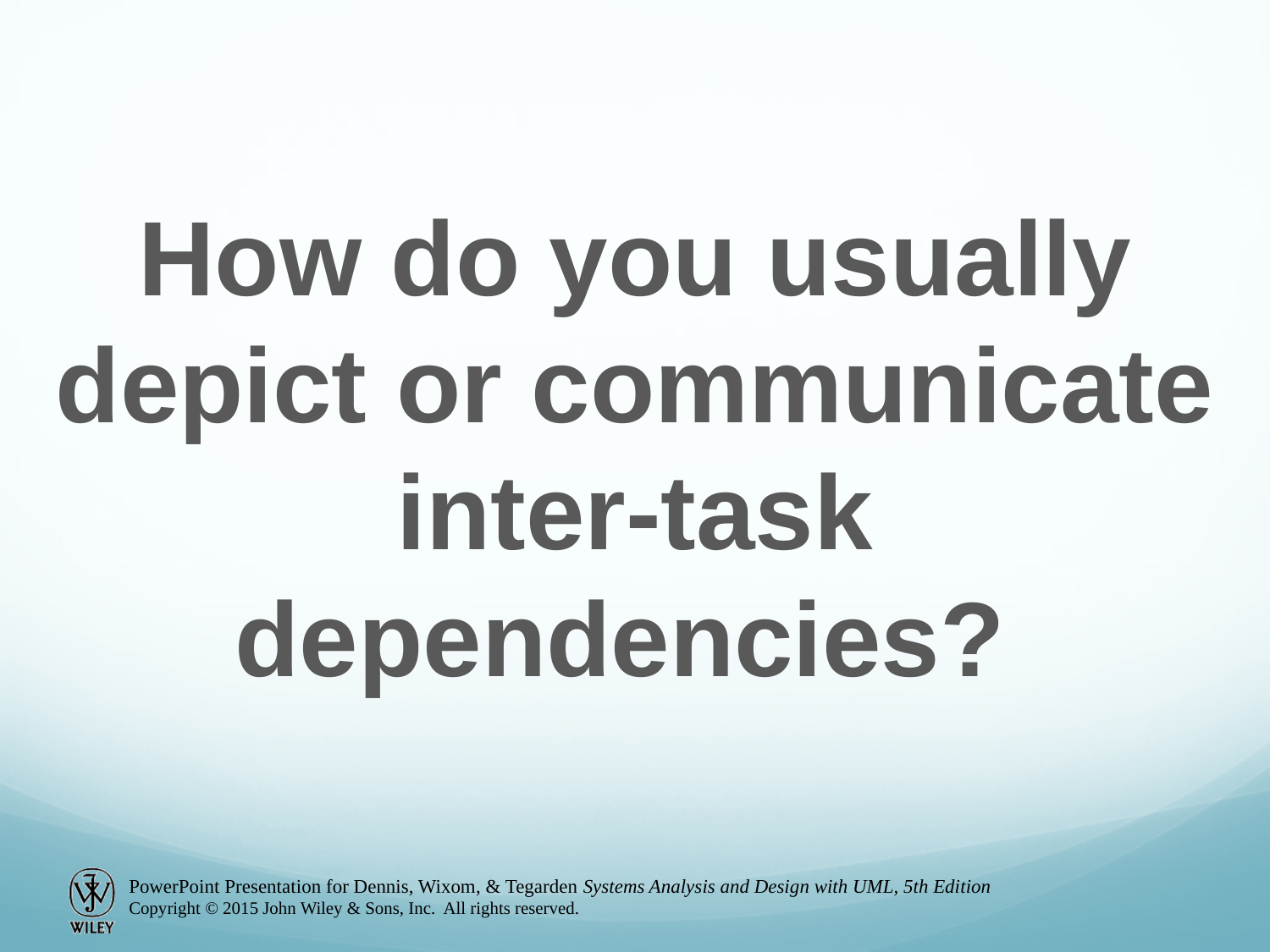

How do you usually depict or communicate inter-task dependencies?